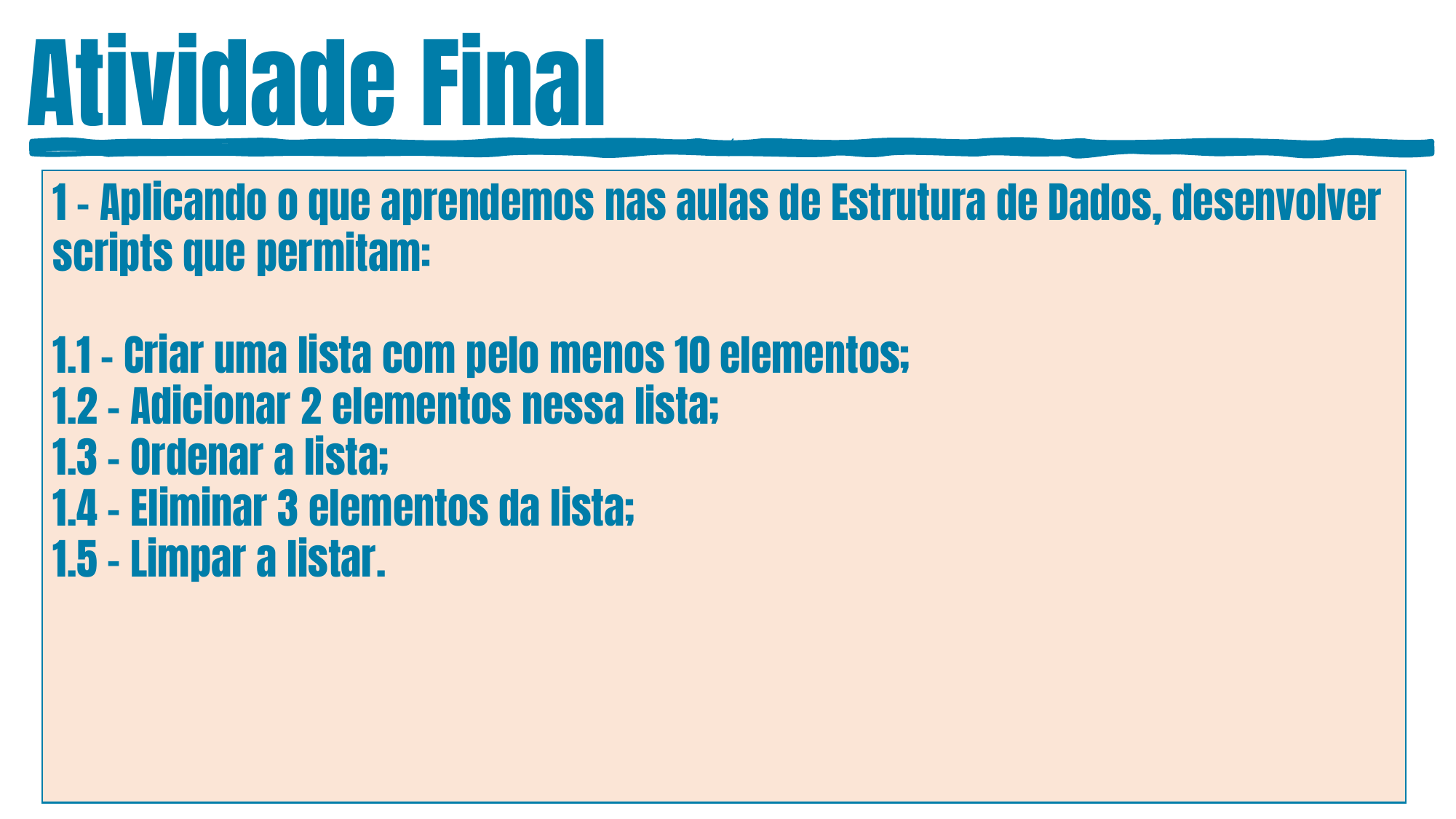

Atividade Final
‘

1 – Aplicando o que aprendemos nas aulas de Estrutura de Dados, desenvolver scripts que permitam:

1.1 – Criar uma lista com pelo menos 10 elementos;
1.2 – Adicionar 2 elementos nessa lista;
1.3 – Ordenar a lista;
1.4 – Eliminar 3 elementos da lista;
1.5 – Limpar a listar.